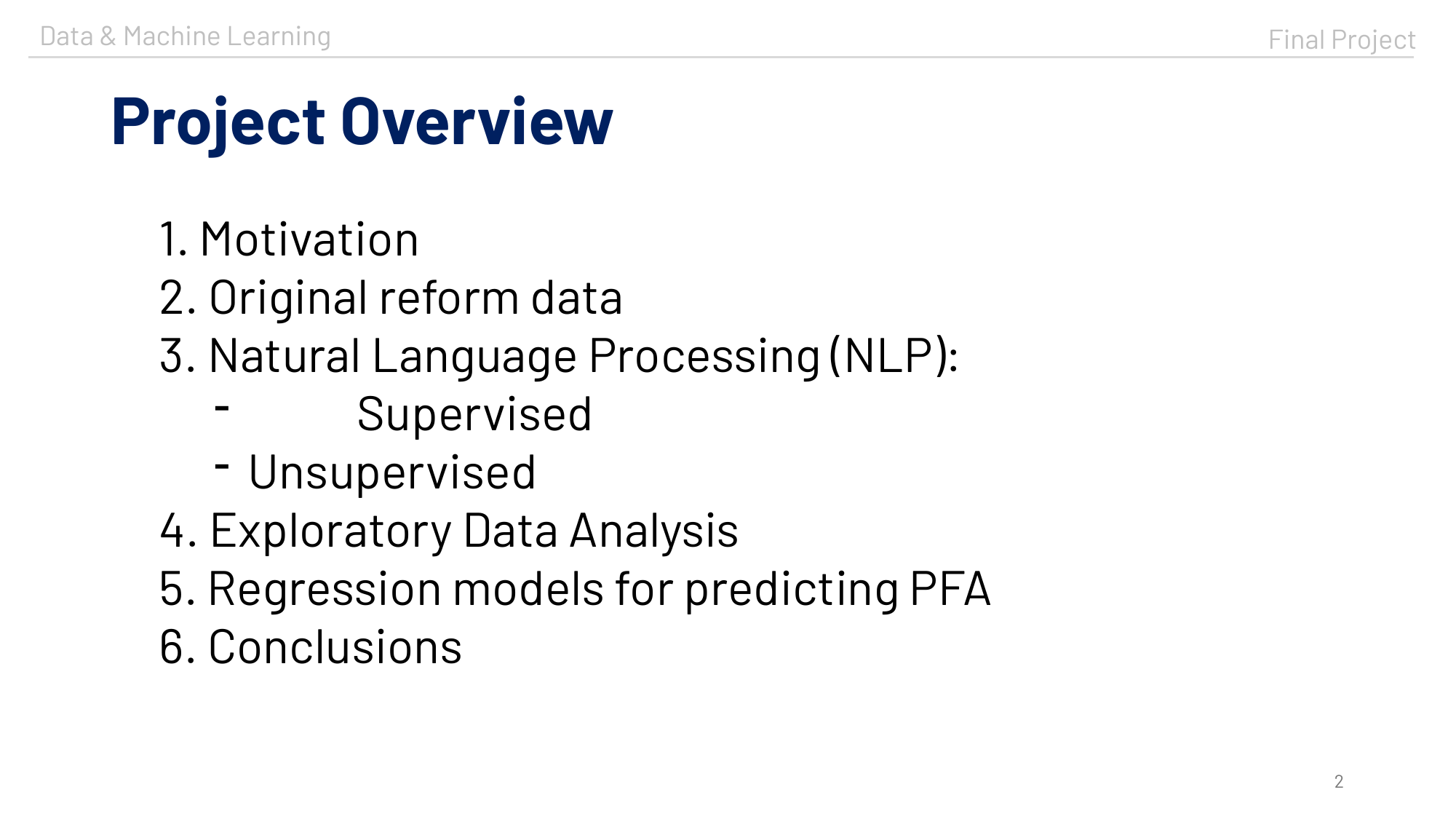

Data & Machine Learning
Final Project
# Project Overview
1. Motivation
2. Original reform data
3. Natural Language Processing (NLP):
	Supervised
Unsupervised
4. Exploratory Data Analysis
5. Regression models for predicting PFA
6. Conclusions

2